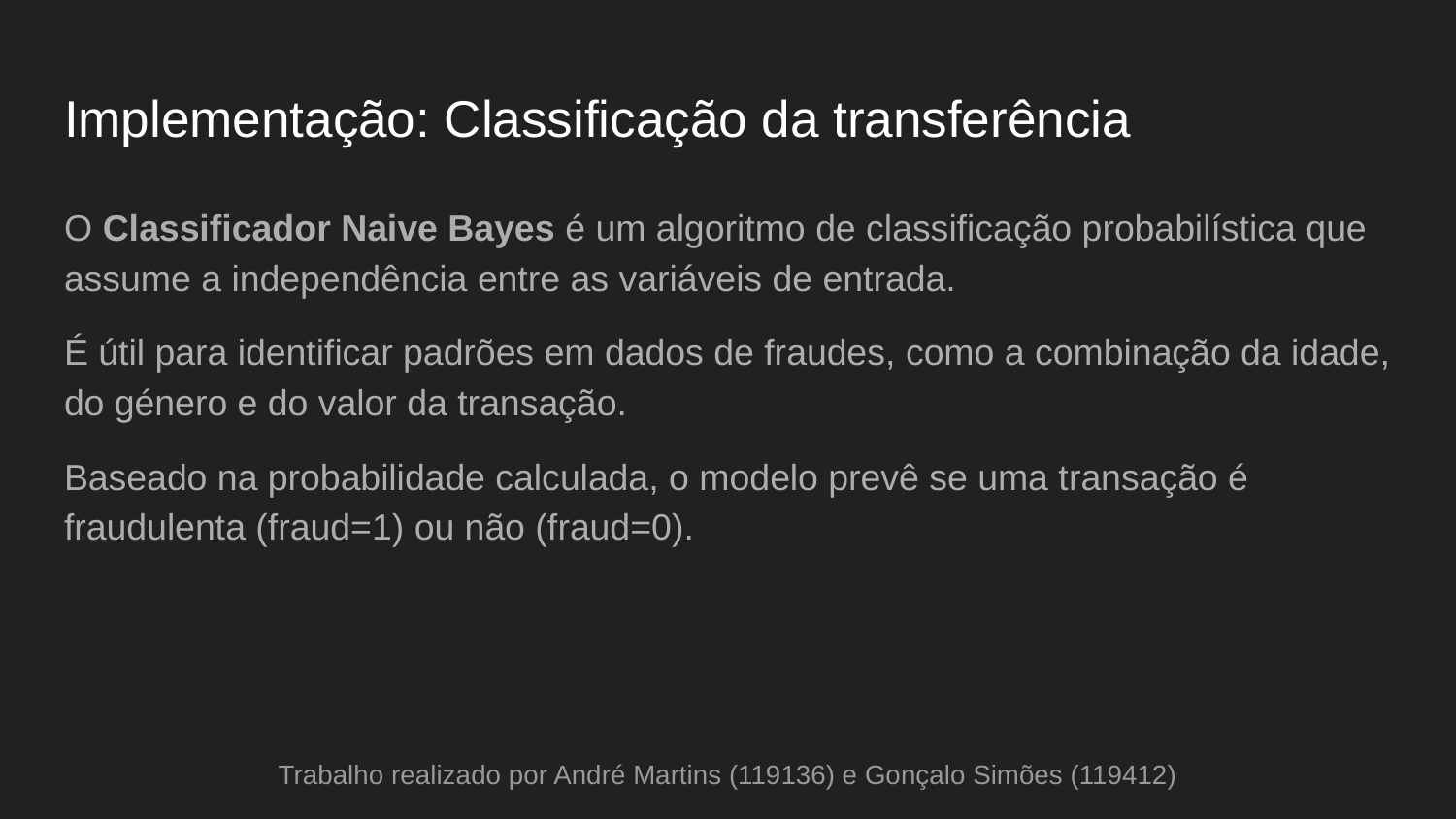

# Implementação: Classificação da transferência
O Classificador Naive Bayes é um algoritmo de classificação probabilística que assume a independência entre as variáveis de entrada.
É útil para identificar padrões em dados de fraudes, como a combinação da idade, do género e do valor da transação.
Baseado na probabilidade calculada, o modelo prevê se uma transação é fraudulenta (fraud=1) ou não (fraud=0).

Trabalho realizado por André Martins (119136) e Gonçalo Simões (119412)